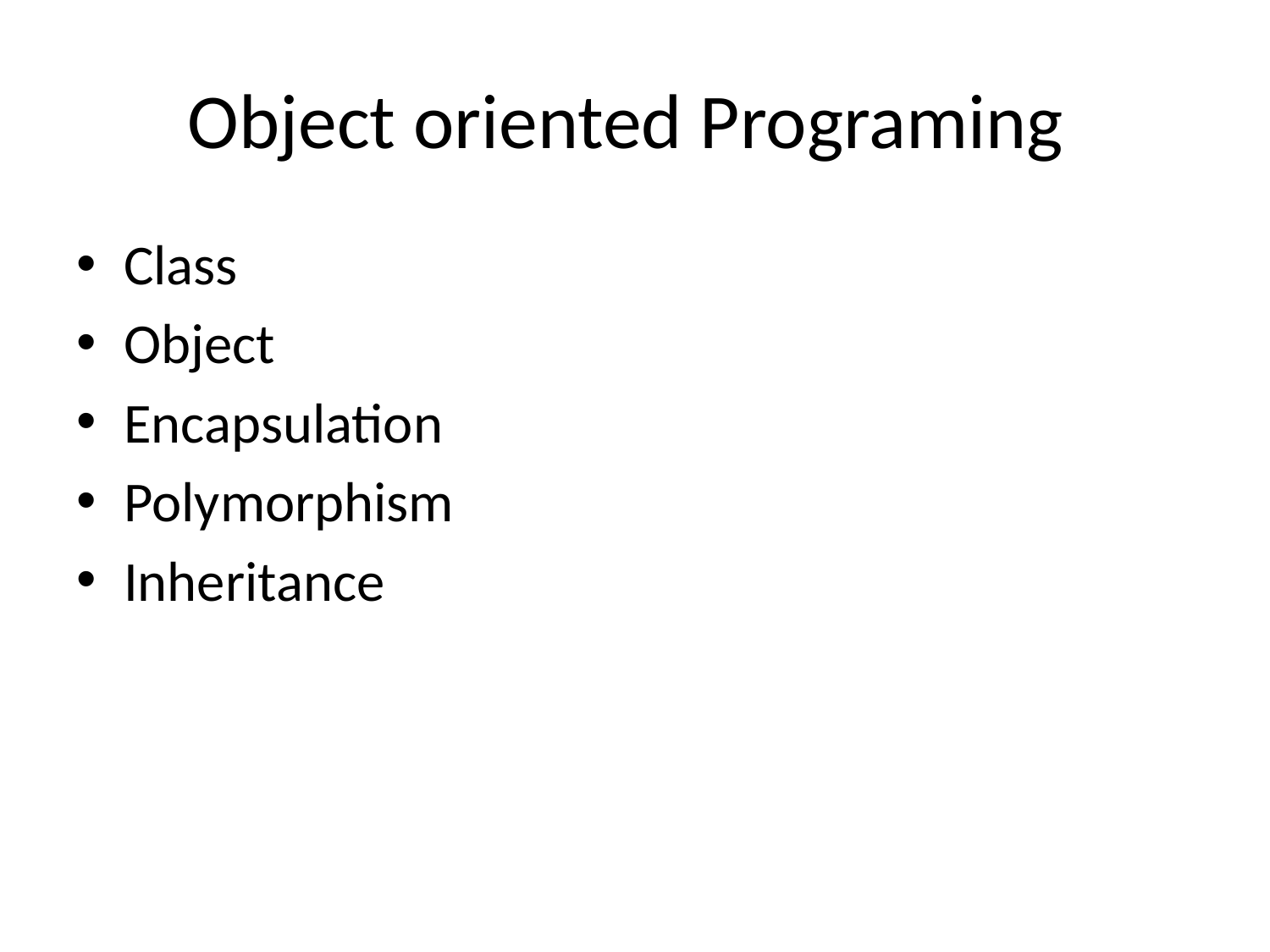

# Object oriented Programing
Class
Object
Encapsulation
Polymorphism
Inheritance